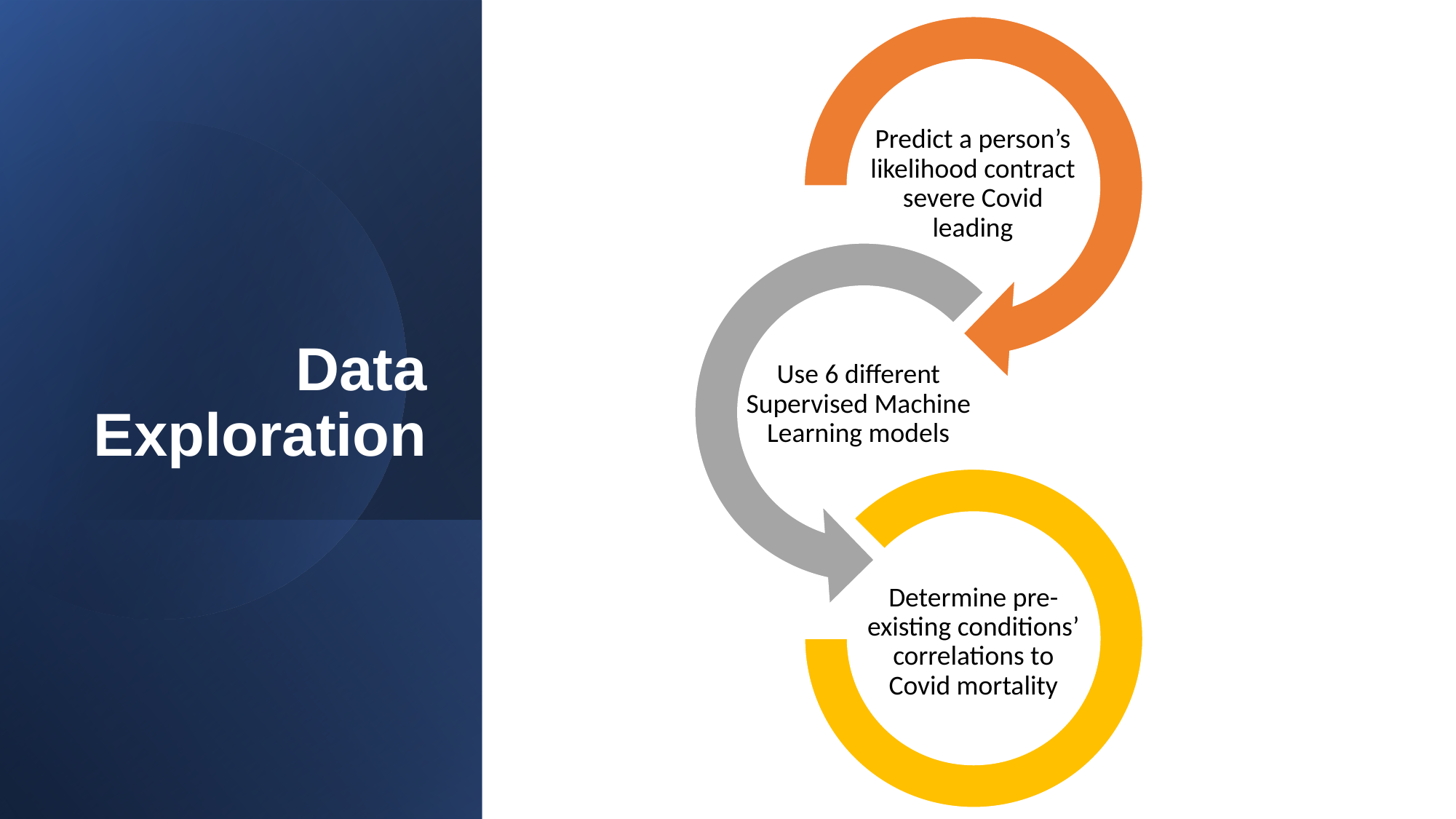

Predict a person’s likelihood contract severe Covid leading
Use 6 different Supervised Machine Learning models
Determine pre-existing conditions’ correlations to Covid mortality
# Data Exploration